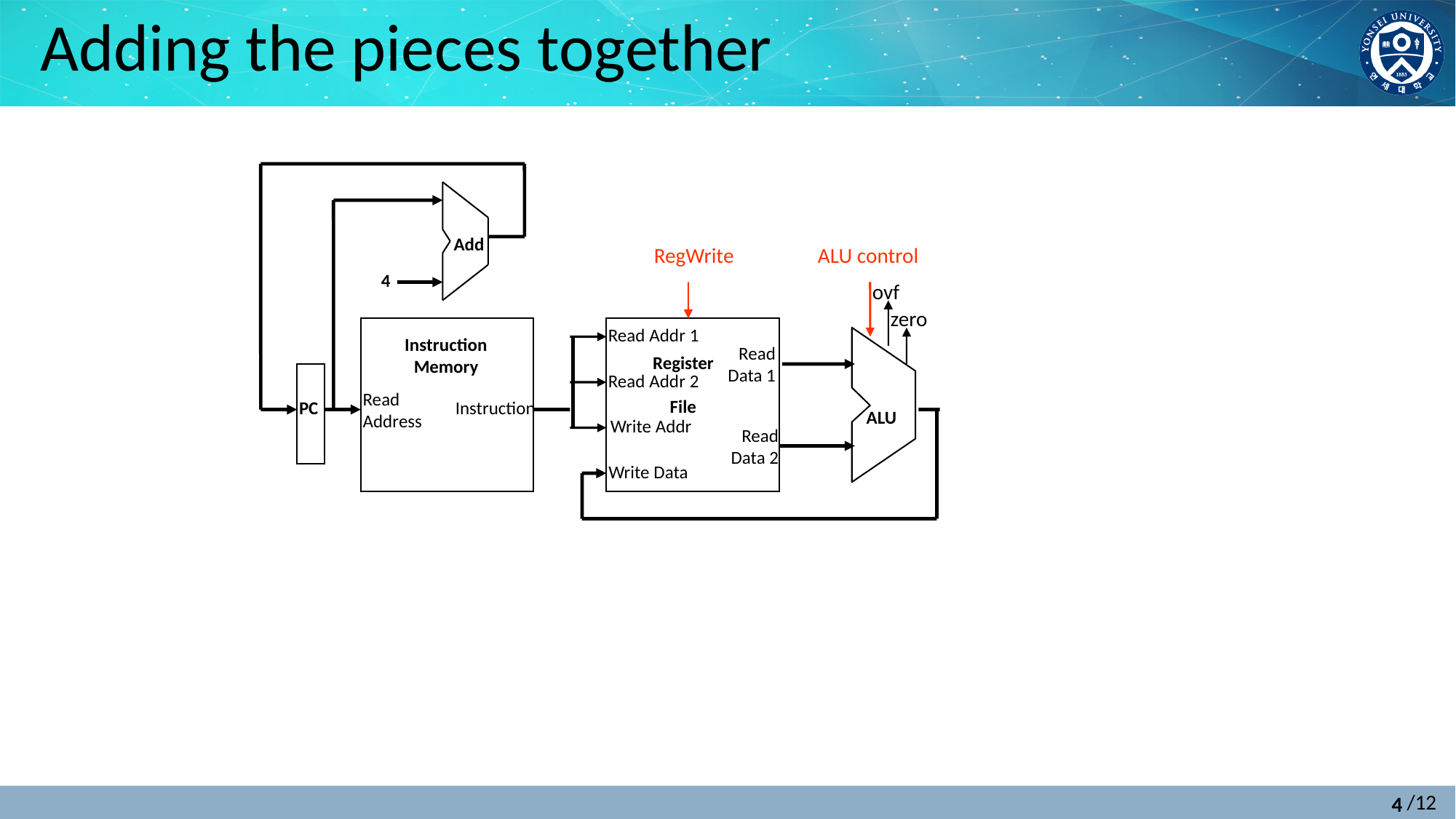

# Adding the pieces together

Add

RegWrite
ALU control
4
ovf

zero

Read Addr 1

Instruction
Memory

Read
 Data 1
Register

File

Read Addr 2

Read
Address

PC
Instruction
ALU

Write Addr

Read
 Data 2

Write Data

4